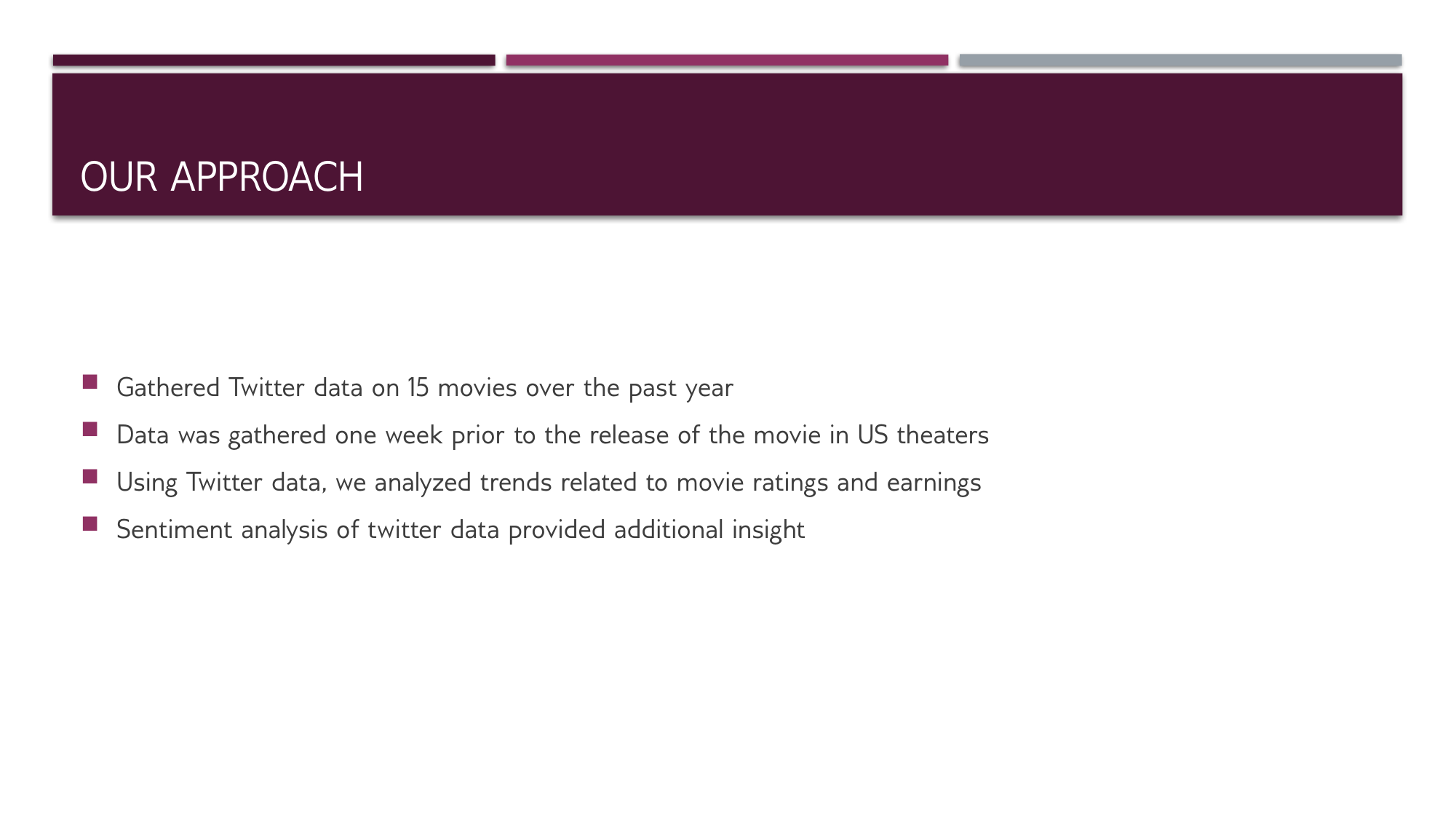

# Our Approach
Gathered Twitter data on 15 movies over the past year
Data was gathered one week prior to the release of the movie in US theaters
Using Twitter data, we analyzed trends related to movie ratings and earnings
Sentiment analysis of twitter data provided additional insight